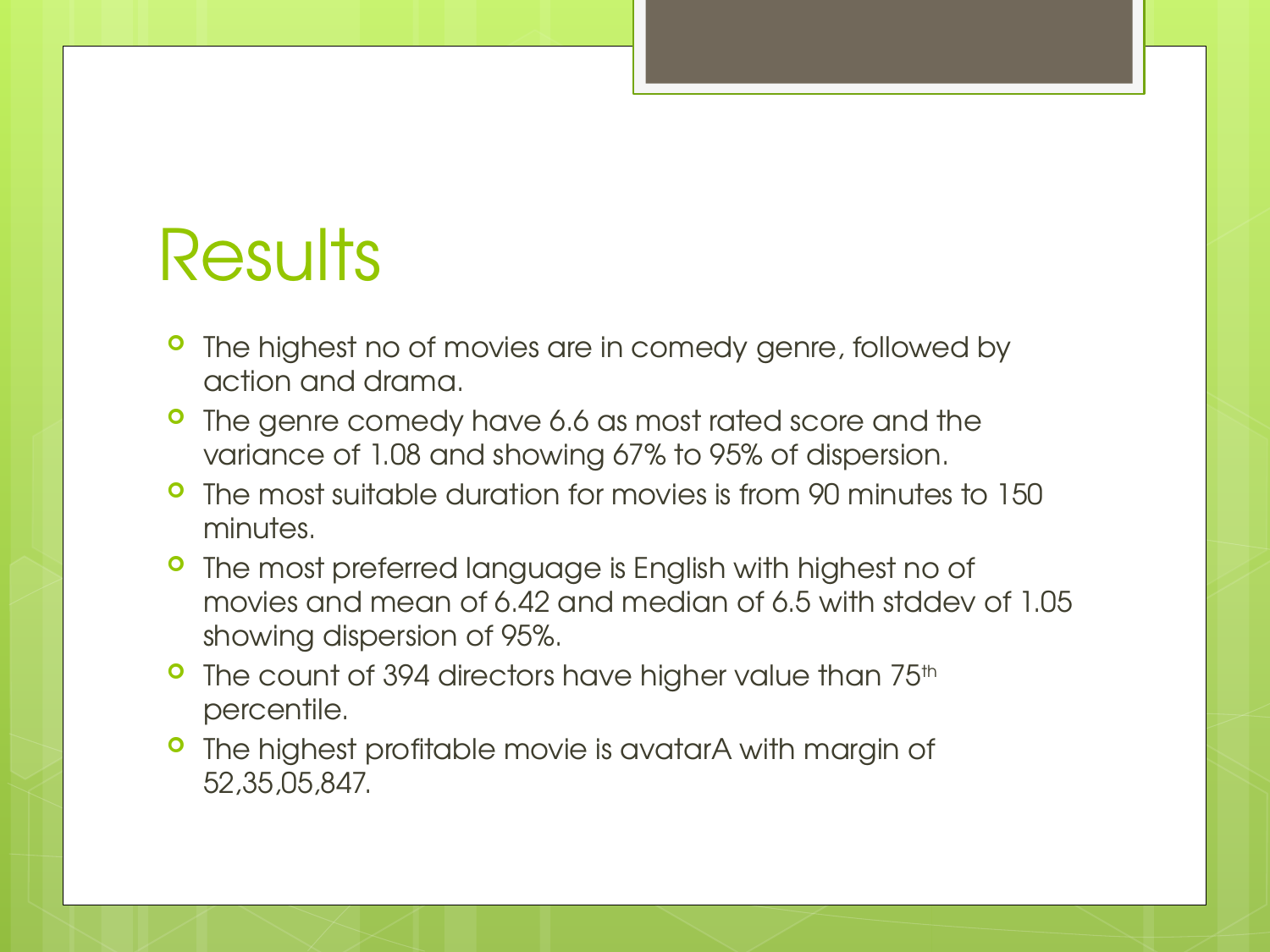

# Results
The highest no of movies are in comedy genre, followed by action and drama.
The genre comedy have 6.6 as most rated score and the variance of 1.08 and showing 67% to 95% of dispersion.
The most suitable duration for movies is from 90 minutes to 150 minutes.
The most preferred language is English with highest no of movies and mean of 6.42 and median of 6.5 with stddev of 1.05 showing dispersion of 95%.
The count of 394 directors have higher value than 75th percentile.
The highest profitable movie is avatarA with margin of 52,35,05,847.